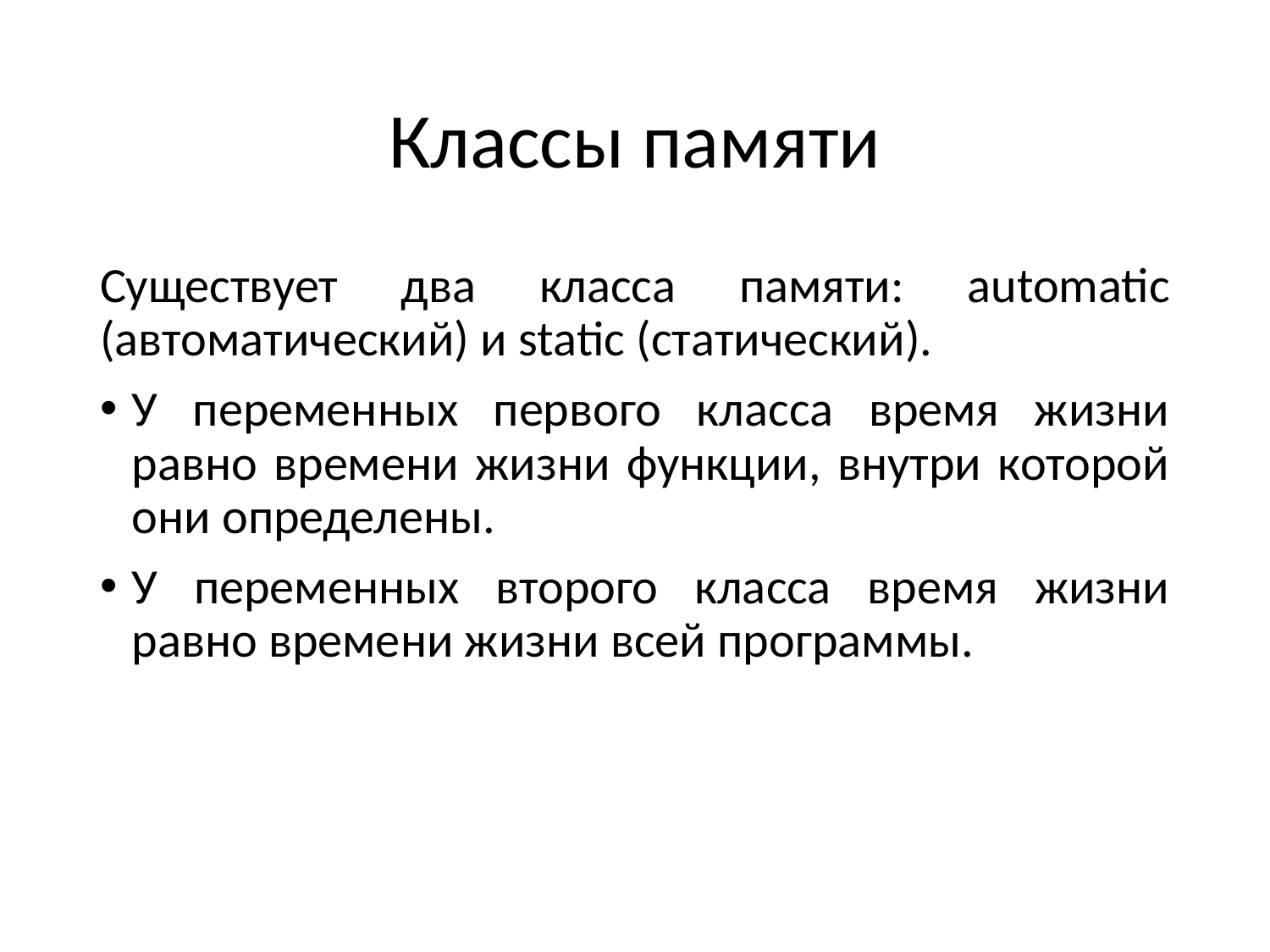

# Классы памяти
Существует два класса памяти: automatic (автоматический) и static (статический).
У переменных первого класса время жизни равно времени жизни функции, внутри которой они определены.
У переменных второго класса время жизни равно времени жизни всей программы.